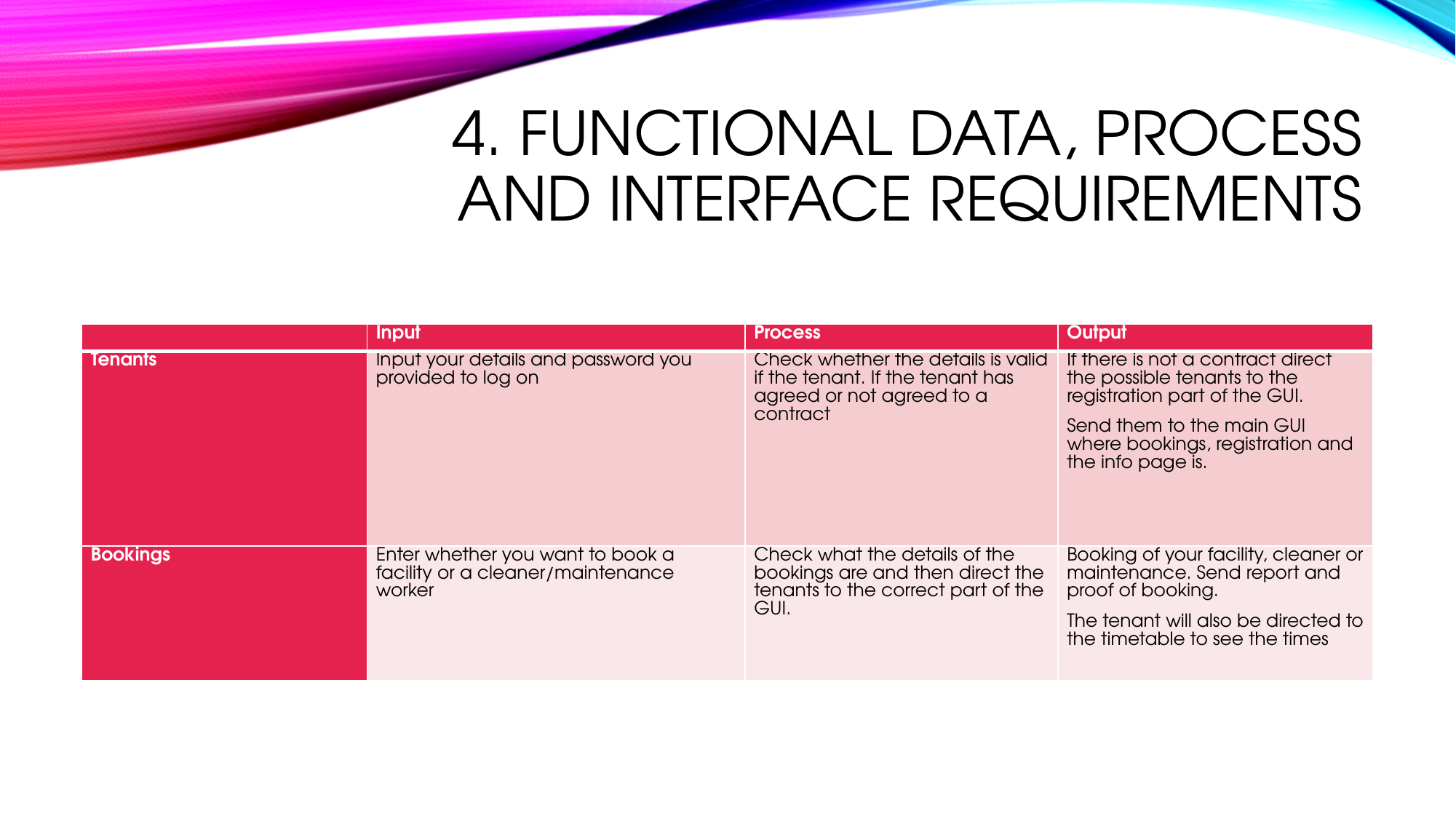

# 4. FUNCTIONAL DATA, PROCESS and INTERFACE REQUIREMENTS
|  | Input | Process | Output |
| --- | --- | --- | --- |
| Tenants | Input your details and password you provided to log on | Check whether the details is valid if the tenant. If the tenant has agreed or not agreed to a contract | If there is not a contract direct the possible tenants to the registration part of the GUI. Send them to the main GUI where bookings, registration and the info page is. |
| Bookings | Enter whether you want to book a facility or a cleaner/maintenance worker | Check what the details of the bookings are and then direct the tenants to the correct part of the GUI. | Booking of your facility, cleaner or maintenance. Send report and proof of booking. The tenant will also be directed to the timetable to see the times |